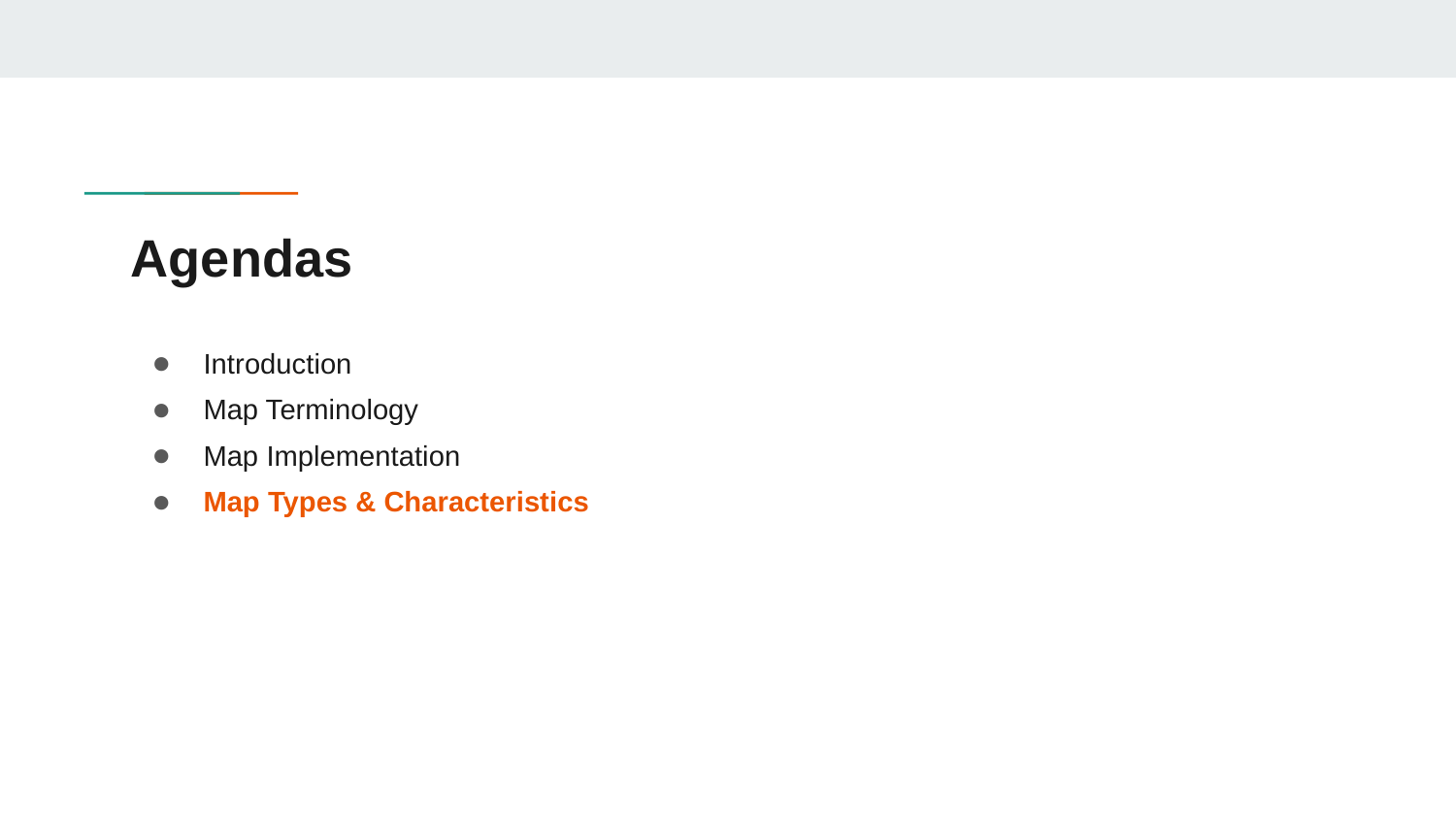

# Agendas
Introduction
Map Terminology
Map Implementation
Map Types & Characteristics